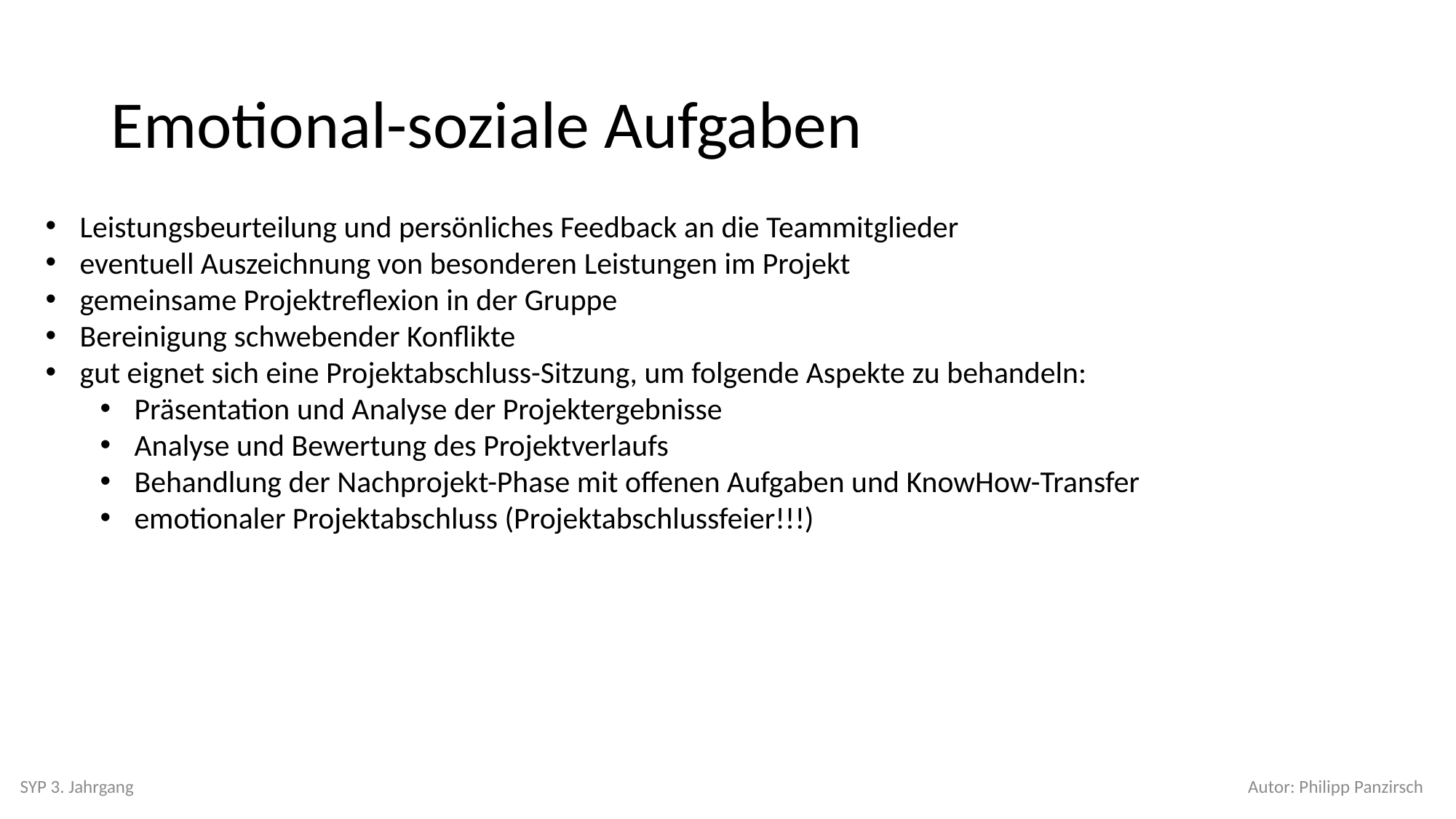

# Emotional-soziale Aufgaben
Leistungsbeurteilung und persönliches Feedback an die Teammitglieder
eventuell Auszeichnung von besonderen Leistungen im Projekt
gemeinsame Projektreflexion in der Gruppe
Bereinigung schwebender Konflikte
gut eignet sich eine Projektabschluss-Sitzung, um folgende Aspekte zu behandeln:
Präsentation und Analyse der Projektergebnisse
Analyse und Bewertung des Projektverlaufs
Behandlung der Nachprojekt-Phase mit offenen Aufgaben und KnowHow-Transfer
emotionaler Projektabschluss (Projektabschlussfeier!!!)

SYP 3. Jahrgang
Autor: Philipp Panzirsch